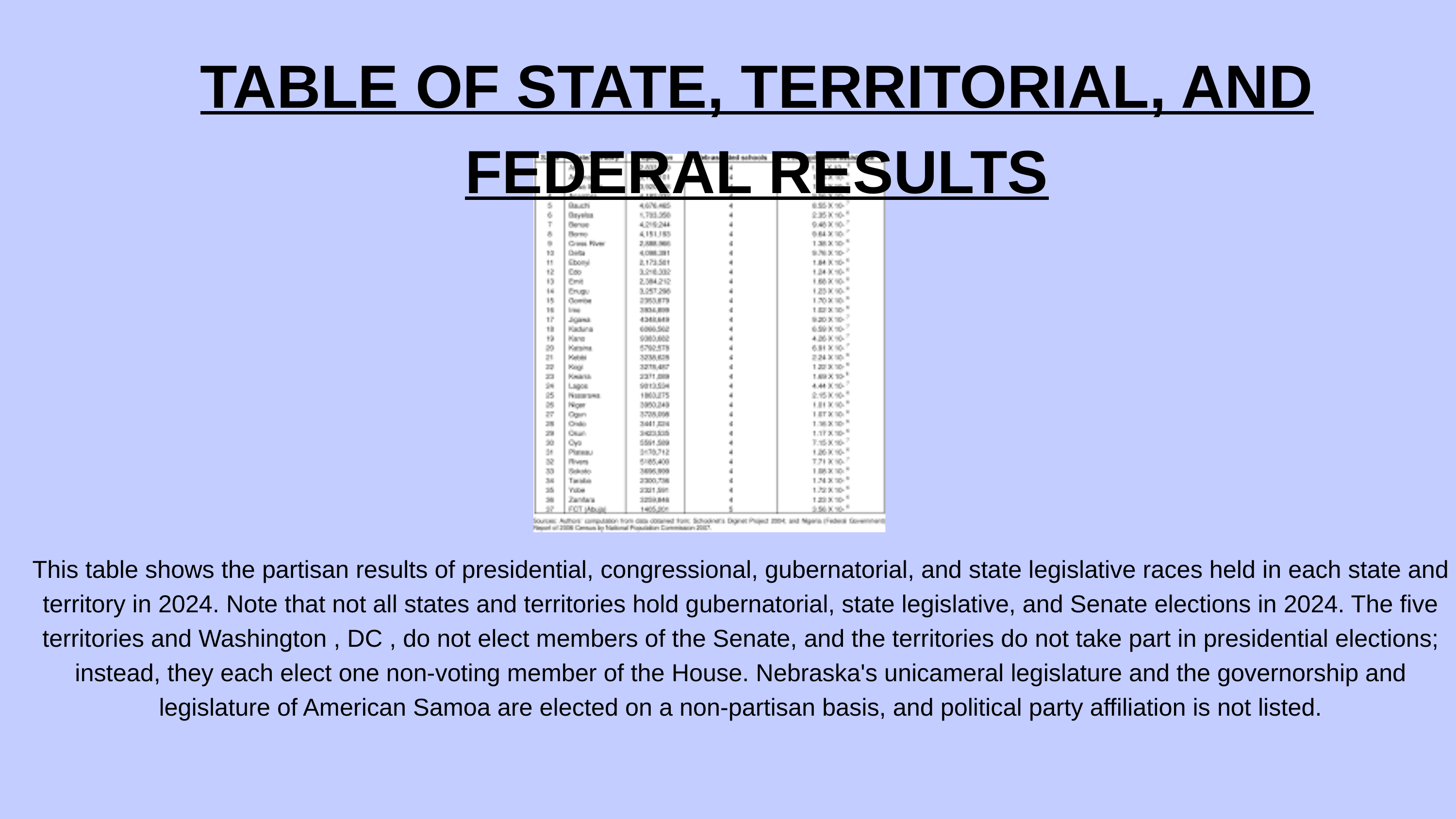

TABLE OF STATE, TERRITORIAL, AND FEDERAL RESULTS

This table shows the partisan results of presidential, congressional, gubernatorial, and state legislative races held in each state and territory in 2024. Note that not all states and territories hold gubernatorial, state legislative, and Senate elections in 2024. The five territories and Washington , DC , do not elect members of the Senate, and the territories do not take part in presidential elections; instead, they each elect one non-voting member of the House. Nebraska's unicameral legislature and the governorship and legislature of American Samoa are elected on a non-partisan basis, and political party affiliation is not listed.